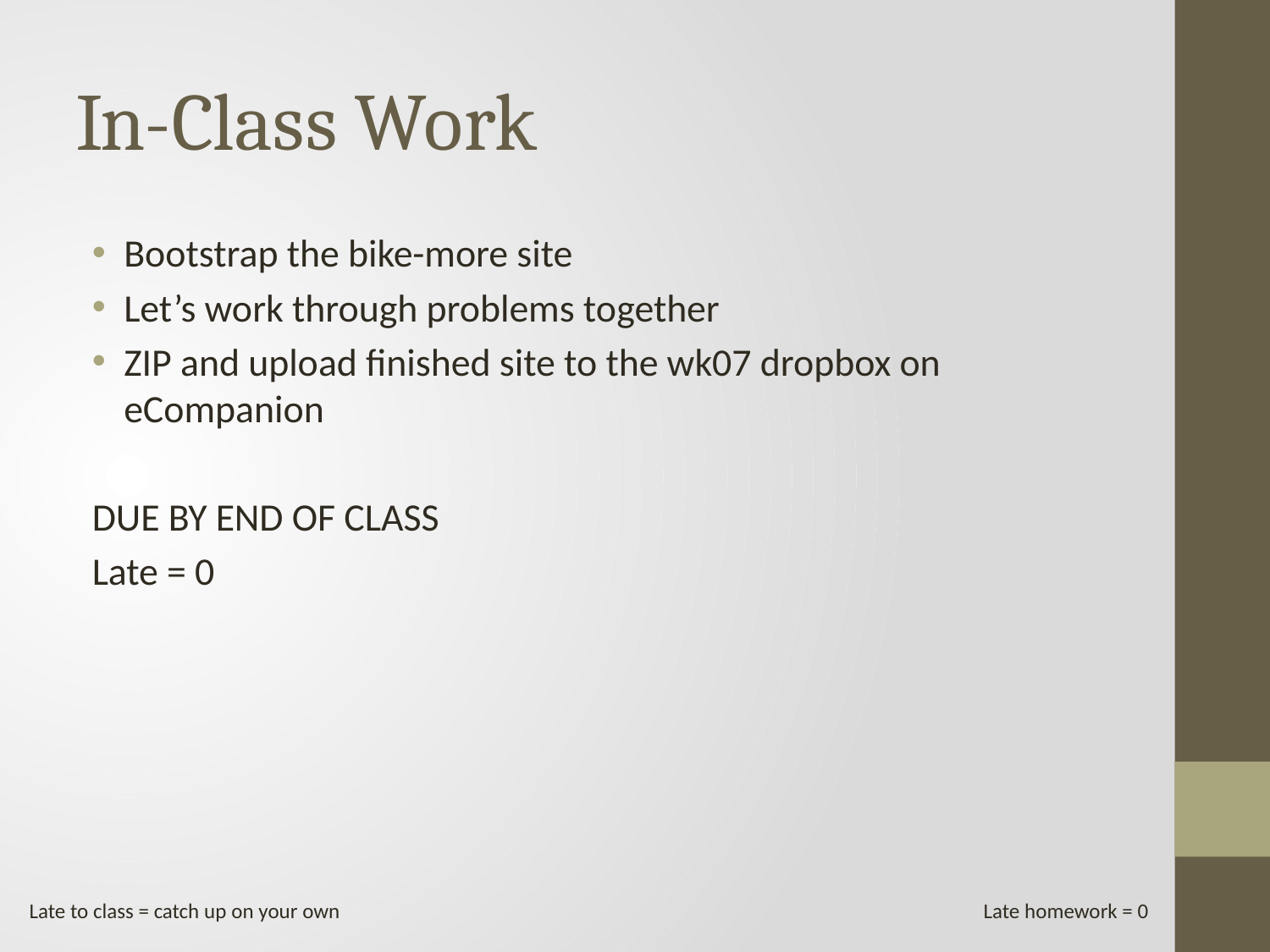

# In-Class Work
Bootstrap the bike-more site
Let’s work through problems together
ZIP and upload finished site to the wk07 dropbox on eCompanion

DUE BY END OF CLASS
Late = 0